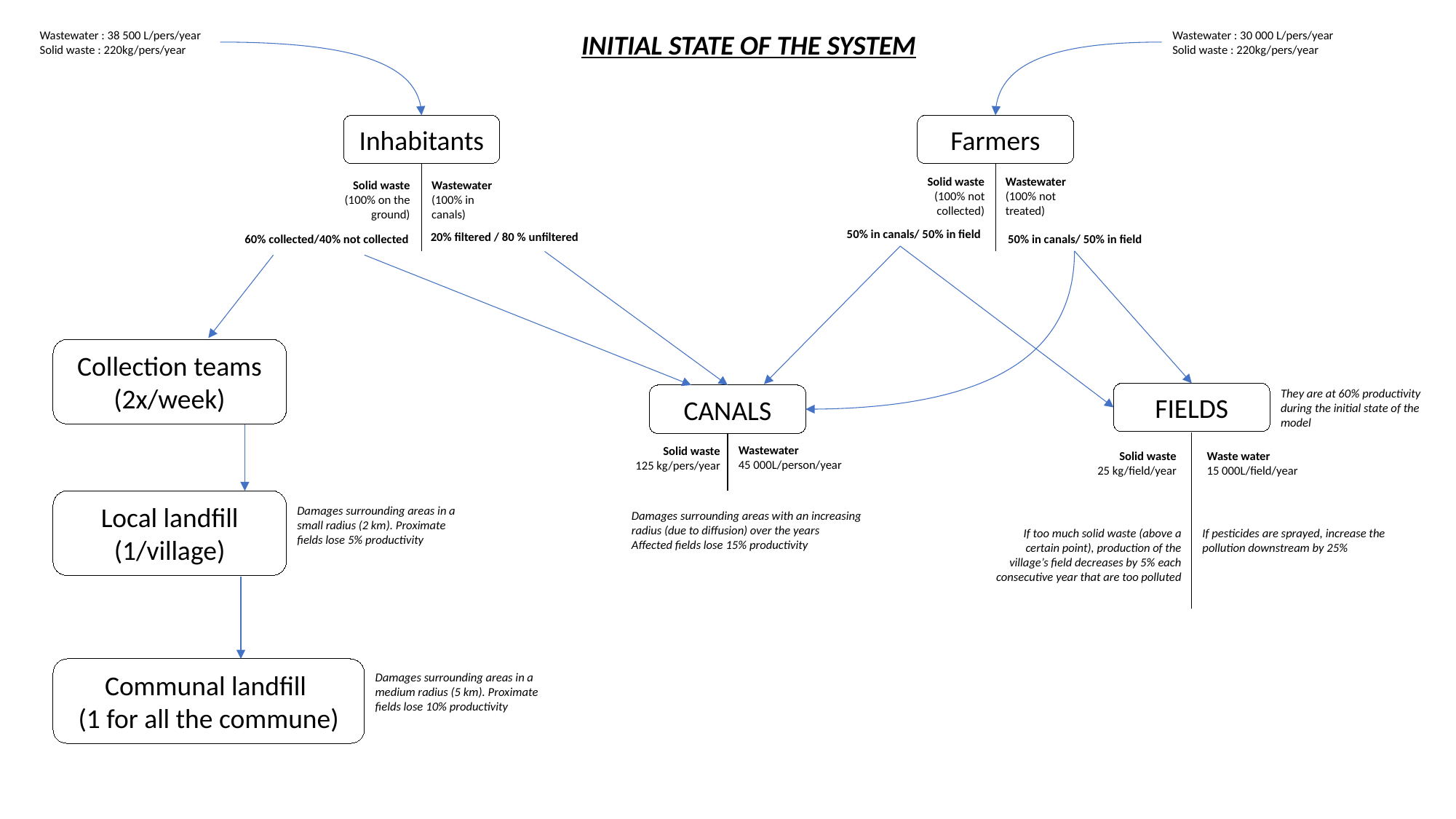

INITIAL STATE OF THE SYSTEM
Wastewater : 38 500 L/pers/year
Solid waste : 220kg/pers/year
Wastewater : 30 000 L/pers/year
Solid waste : 220kg/pers/year
Inhabitants
Farmers
Wastewater (100% not treated)
Solid waste (100% not collected)
Solid waste (100% on the ground)
Wastewater
(100% in canals)
50% in canals/ 50% in field
20% filtered / 80 % unfiltered
50% in canals/ 50% in field
60% collected/40% not collected
Collection teams
(2x/week)
They are at 60% productivity during the initial state of the model
FIELDS
CANALS
Wastewater
45 000L/person/year
Solid waste
125 kg/pers/year
Solid waste
25 kg/field/year
Waste water
15 000L/field/year
Local landfill (1/village)
Damages surrounding areas in a small radius (2 km). Proximate fields lose 5% productivity
Damages surrounding areas with an increasing radius (due to diffusion) over the years
Affected fields lose 15% productivity
If too much solid waste (above a certain point), production of the village’s field decreases by 5% each consecutive year that are too polluted
If pesticides are sprayed, increase the pollution downstream by 25%
Communal landfill
(1 for all the commune)
Damages surrounding areas in a medium radius (5 km). Proximate fields lose 10% productivity